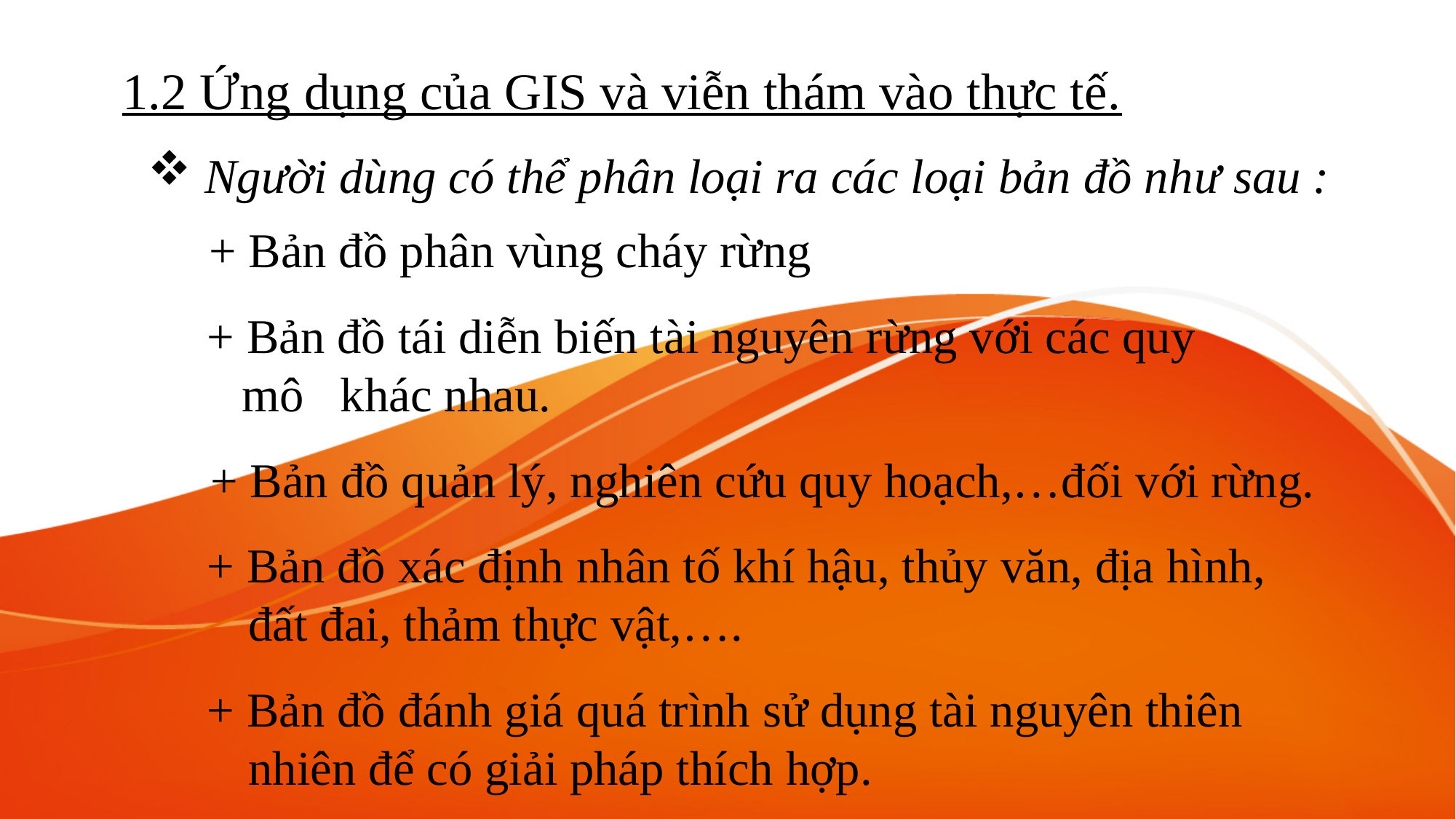

1.2 Ứng dụng của GIS và viễn thám vào thực tế.
 Người dùng có thể phân loại ra các loại bản đồ như sau :
+ Bản đồ phân vùng cháy rừng
+ Bản đồ tái diễn biến tài nguyên rừng với các quy mô   khác nhau.
+ Bản đồ quản lý, nghiên cứu quy hoạch,…đối với rừng.
+ Bản đồ xác định nhân tố khí hậu, thủy văn, địa hình, đất đai, thảm thực vật,….
+ Bản đồ đánh giá quá trình sử dụng tài nguyên thiên nhiên để có giải pháp thích hợp.